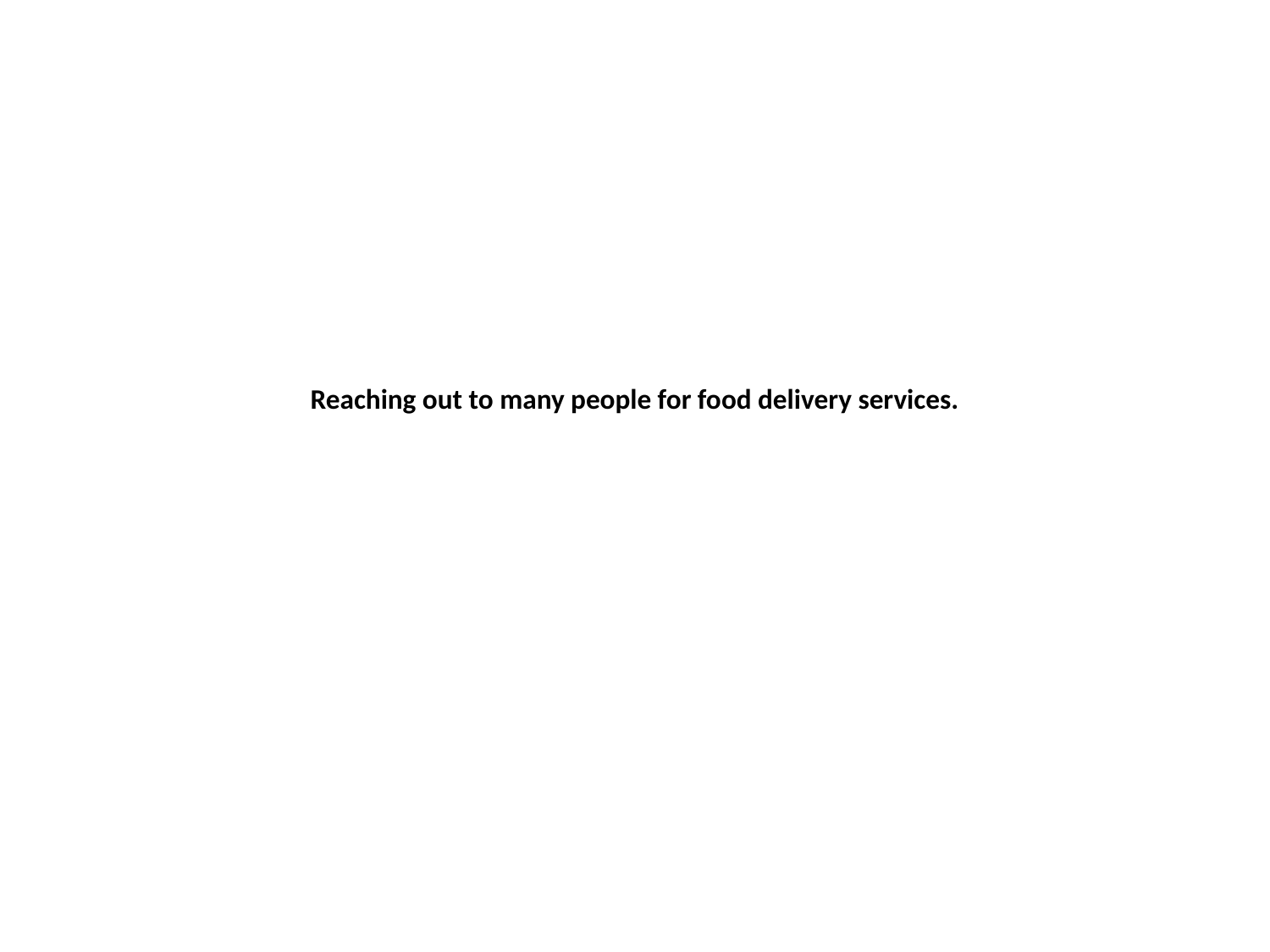

# Reaching out to many people for food delivery services.